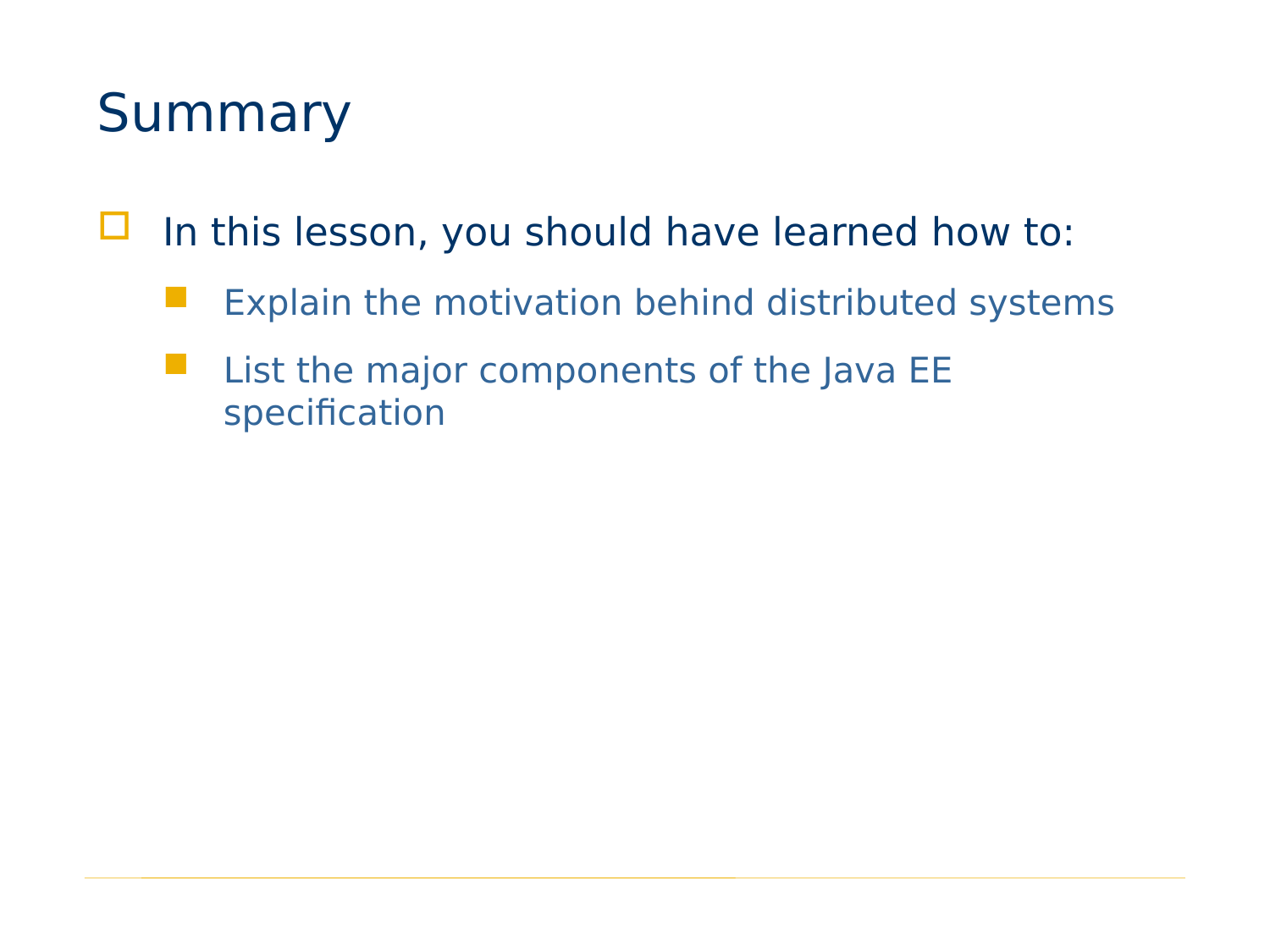

# Summary
In this lesson, you should have learned how to:
Explain the motivation behind distributed systems
List the major components of the Java EE specification